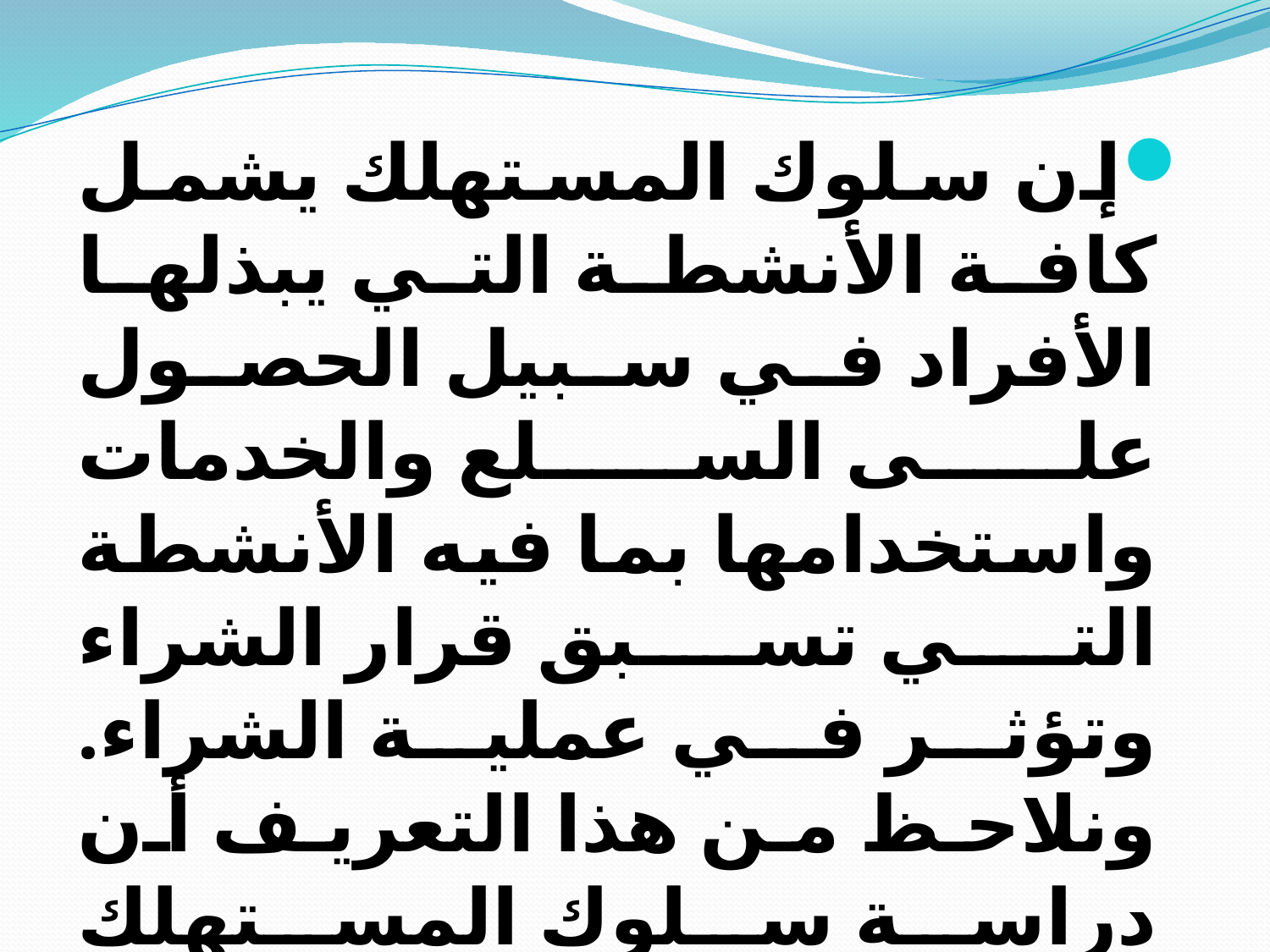

إن سلوك المستهلك يشمل كافة الأنشطة التي يبذلها الأفراد في سبيل الحصول على السلع والخدمات واستخدامها بما فيه الأنشطة التي تسبق قرار الشراء وتؤثر في عملية الشراء. ونلاحظ من هذا التعريف أن دراسة سلوك المستهلك تقتضي معرفة العوامل والمؤثرات التي تؤثر في السلوك الشرائي للمستهلك.